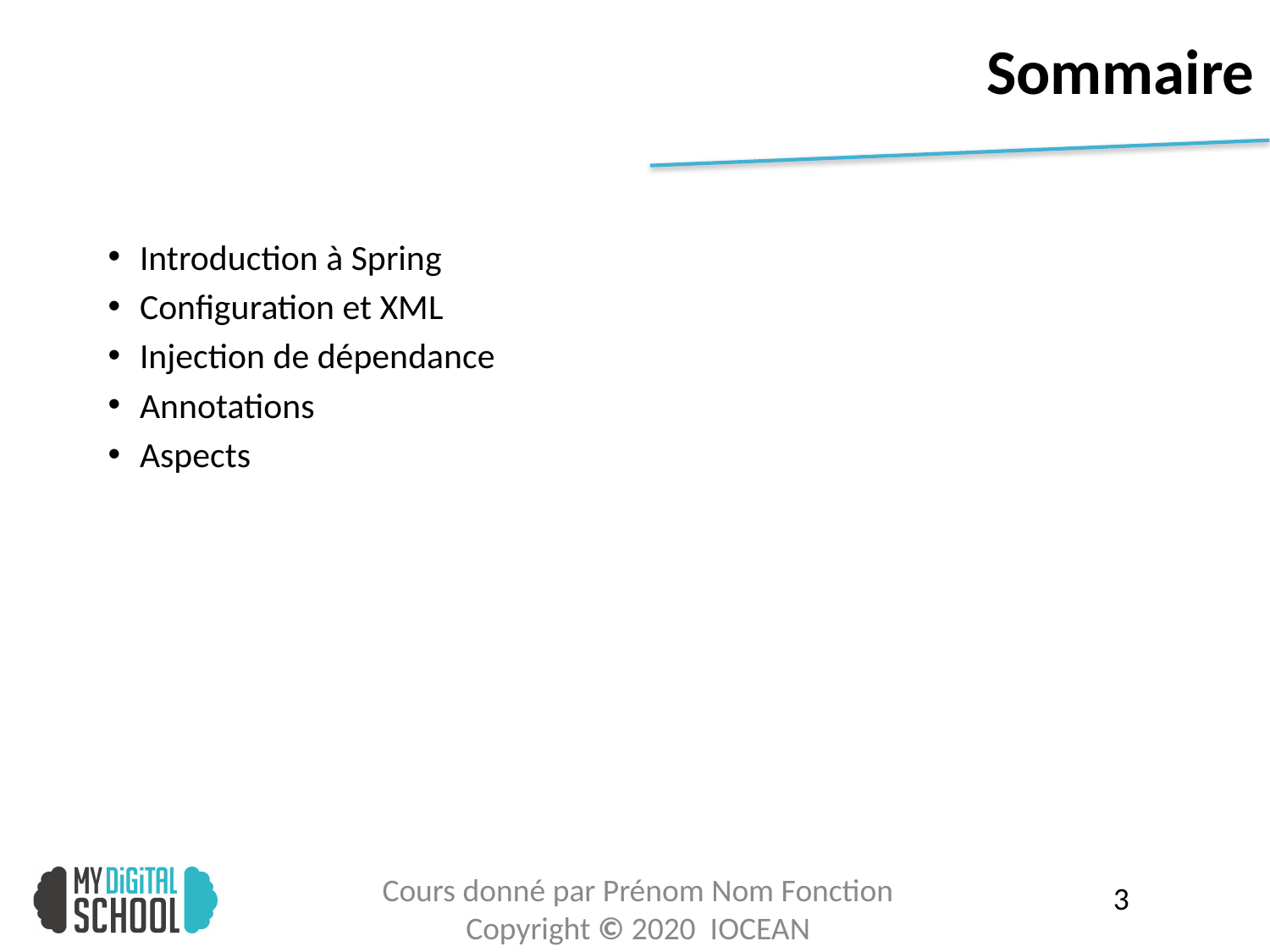

# Sommaire
Introduction à Spring
Configuration et XML
Injection de dépendance
Annotations
Aspects
3